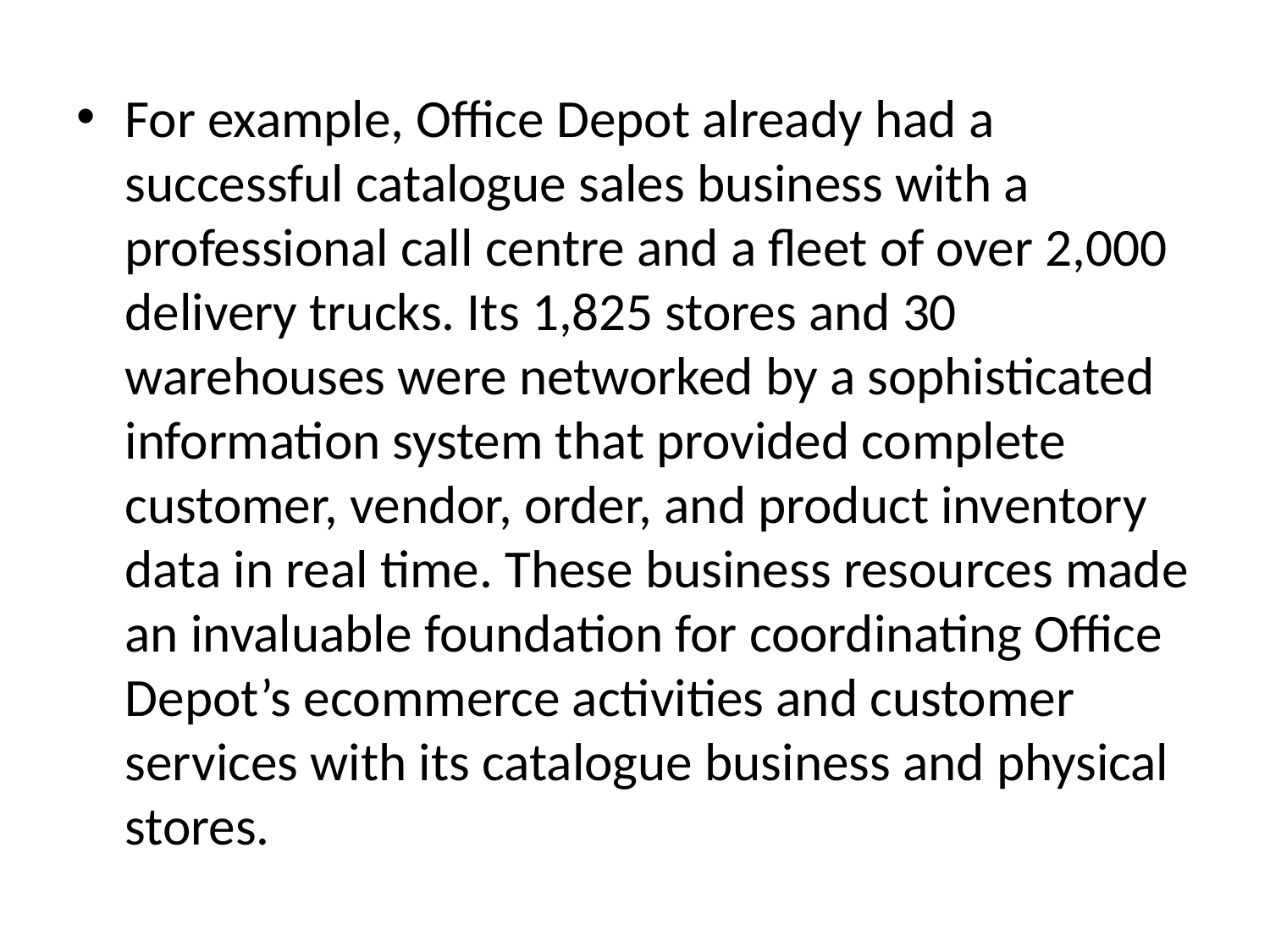

For example, Office Depot already had a successful catalogue sales business with a professional call centre and a fleet of over 2,000 delivery trucks. Its 1,825 stores and 30 warehouses were networked by a sophisticated information system that provided complete customer, vendor, order, and product inventory data in real time. These business resources made an invaluable foundation for coordinating Office Depot’s e­commerce activities and customer services with its catalogue business and physical stores.